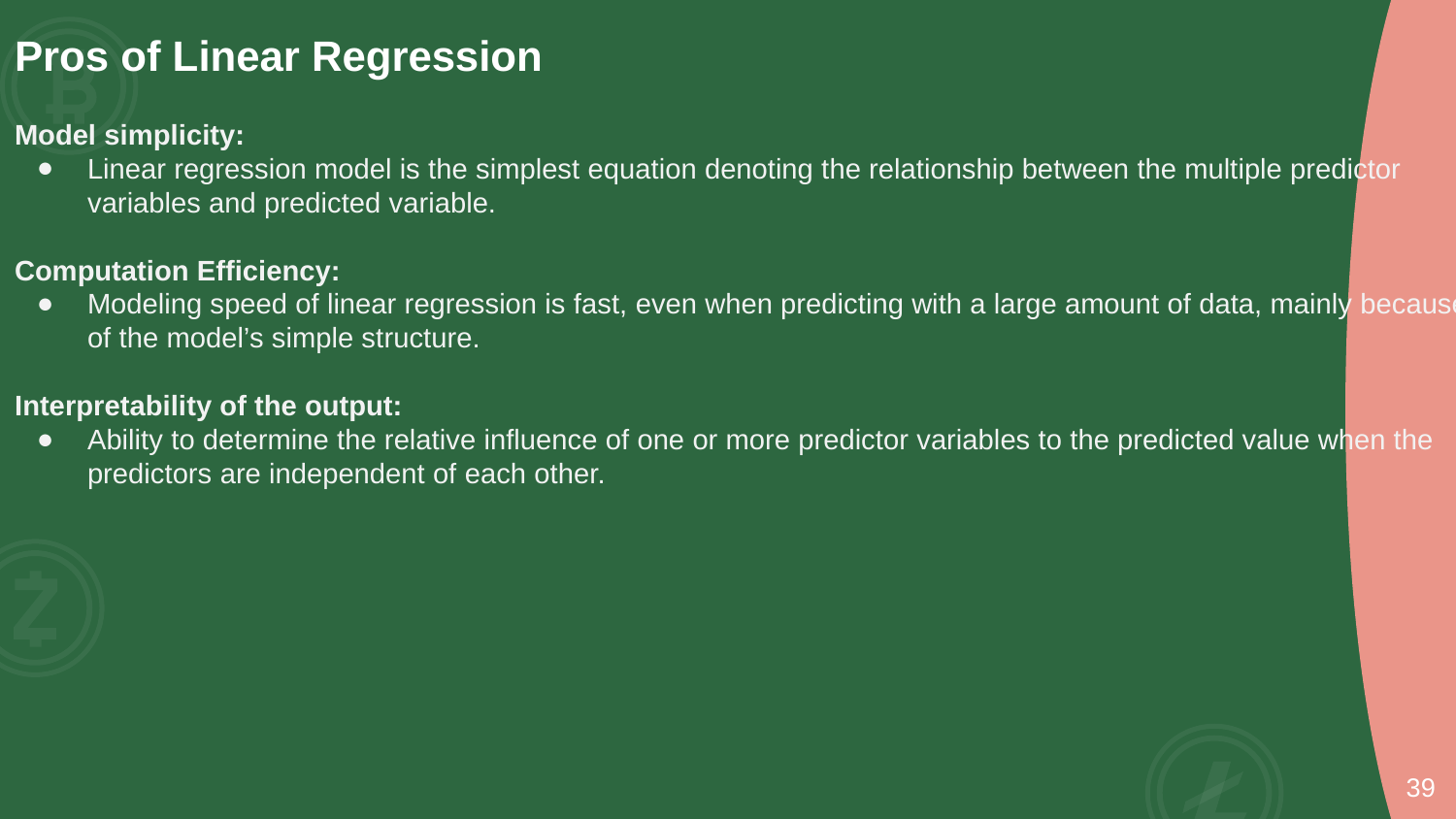

# Pros of Linear Regression
Model simplicity:
Linear regression model is the simplest equation denoting the relationship between the multiple predictor variables and predicted variable.

Computation Efficiency:
Modeling speed of linear regression is fast, even when predicting with a large amount of data, mainly because of the model’s simple structure.

Interpretability of the output:
Ability to determine the relative influence of one or more predictor variables to the predicted value when the predictors are independent of each other.
39